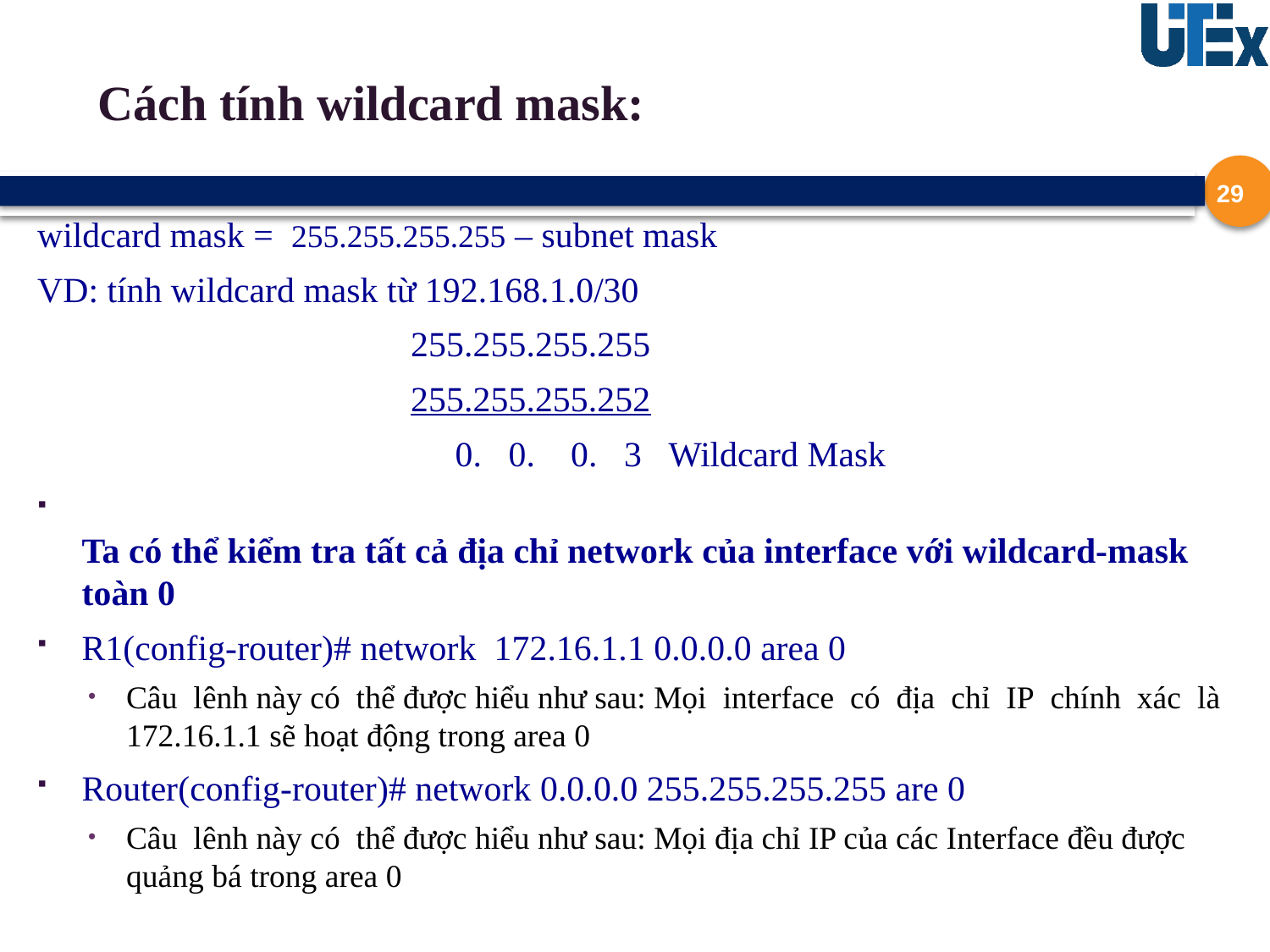

# Cách tính wildcard mask:
29
wildcard mask =  255.255.255.255 – subnet mask
VD: tính wildcard mask từ 192.168.1.0/30
                                          255.255.255.255
                                          255.255.255.252
                                               0.   0.    0.   3   Wildcard Mask
Ta có thể kiểm tra tất cả địa chỉ network của interface với wildcard-mask toàn 0
R1(config-router)# network  172.16.1.1 0.0.0.0 area 0
Câu  lênh này có  thể được hiểu như sau: Mọi  interface  có  địa  chỉ  IP  chính  xác  là 172.16.1.1 sẽ hoạt động trong area 0
Router(config-router)# network 0.0.0.0 255.255.255.255 are 0
Câu  lênh này có  thể được hiểu như sau: Mọi địa chỉ IP của các Interface đều được quảng bá trong area 0